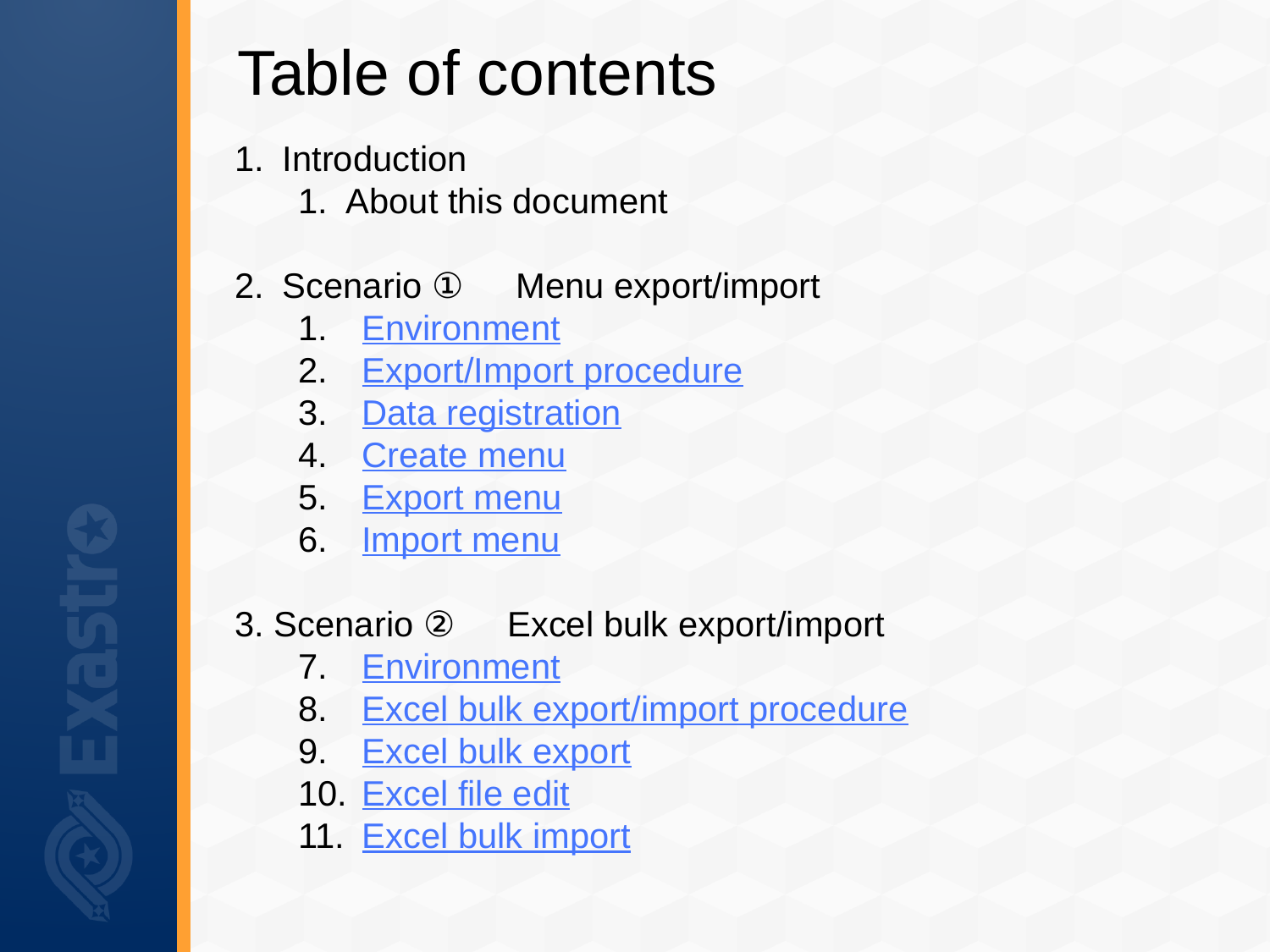

# Table of contents
Introduction
About this document
Scenario ①　Menu export/import
Environment
Export/Import procedure
Data registration
Create menu
Export menu
Import menu

3. Scenario ②　Excel bulk export/import
Environment
Excel bulk export/import procedure
Excel bulk export
Excel file edit
Excel bulk import